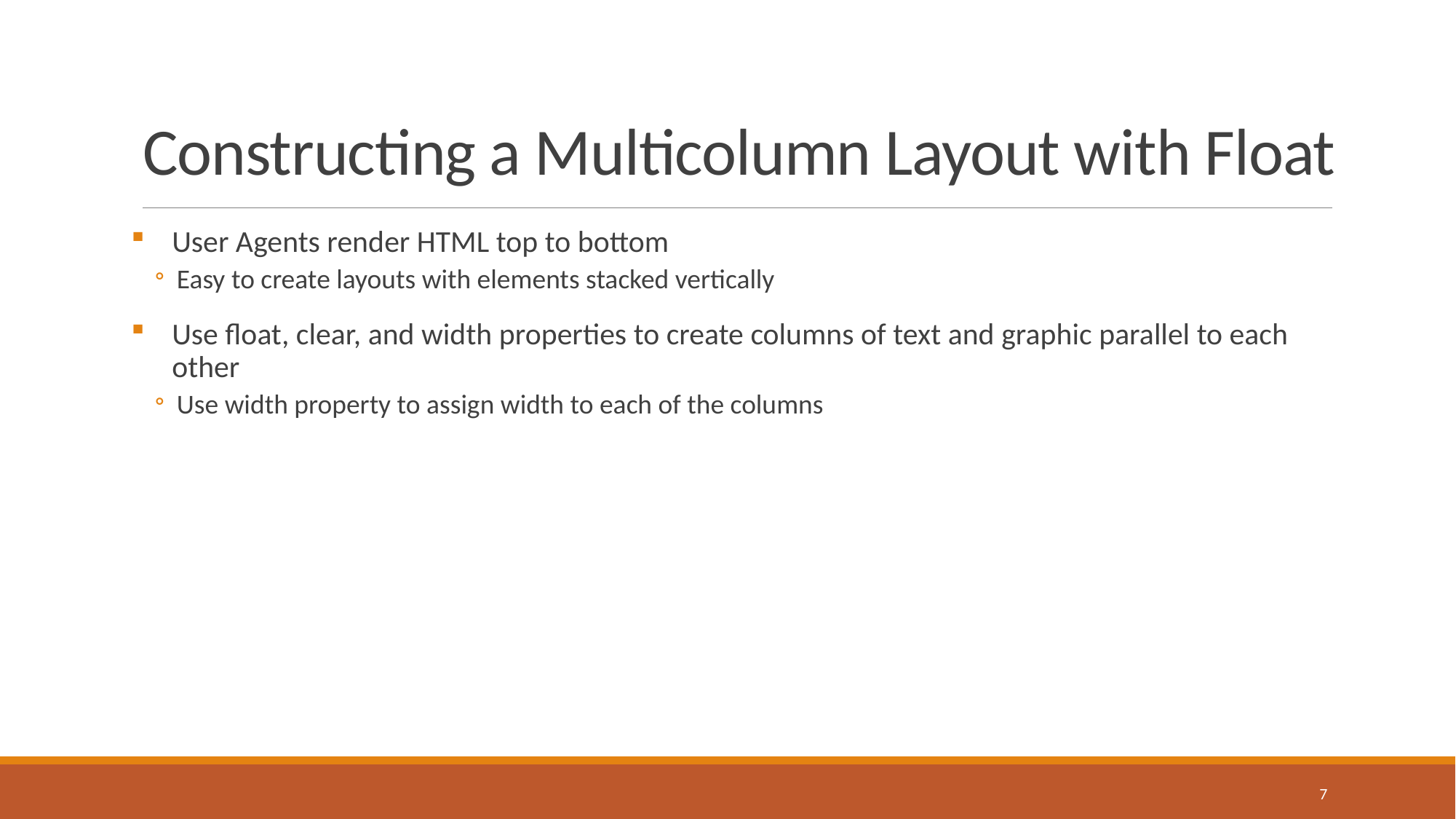

# Constructing a Multicolumn Layout with Float
User Agents render HTML top to bottom
Easy to create layouts with elements stacked vertically
Use float, clear, and width properties to create columns of text and graphic parallel to each other
Use width property to assign width to each of the columns
7